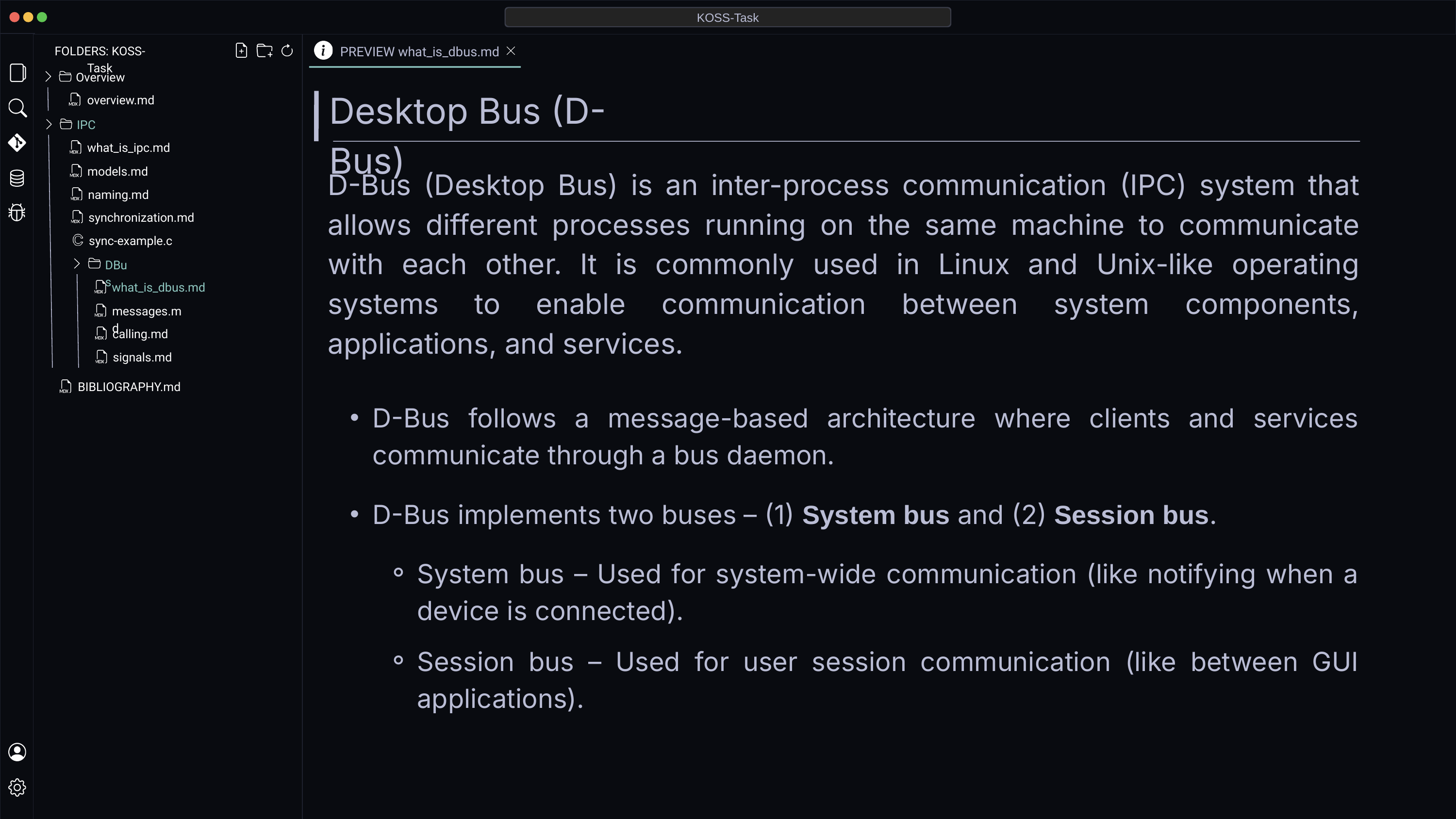

KOSS-Task

PREVIEW what_is_dbus.md

FOLDERS: KOSS-Task

Overview

Desktop Bus (D-Bus)

overview.md

IPC

what_is_ipc.md

models.md
D-Bus (Desktop Bus) is an inter-process communication (IPC) system that allows different processes running on the same machine to communicate with each other. It is commonly used in Linux and Unix-like operating systems to enable communication between system components, applications, and services.

D-Bus follows a message-based architecture where clients and services communicate through a bus daemon.

D-Bus implements two buses – (1) System bus and (2) Session bus.

System bus – Used for system-wide communication (like notifying when a device is connected).

Session bus – Used for user session communication (like between GUI applications).

naming.md

synchronization.md

sync-example.c

DBus

what_is_dbus.md

messages.md

calling.md

signals.md

BIBLIOGRAPHY.md